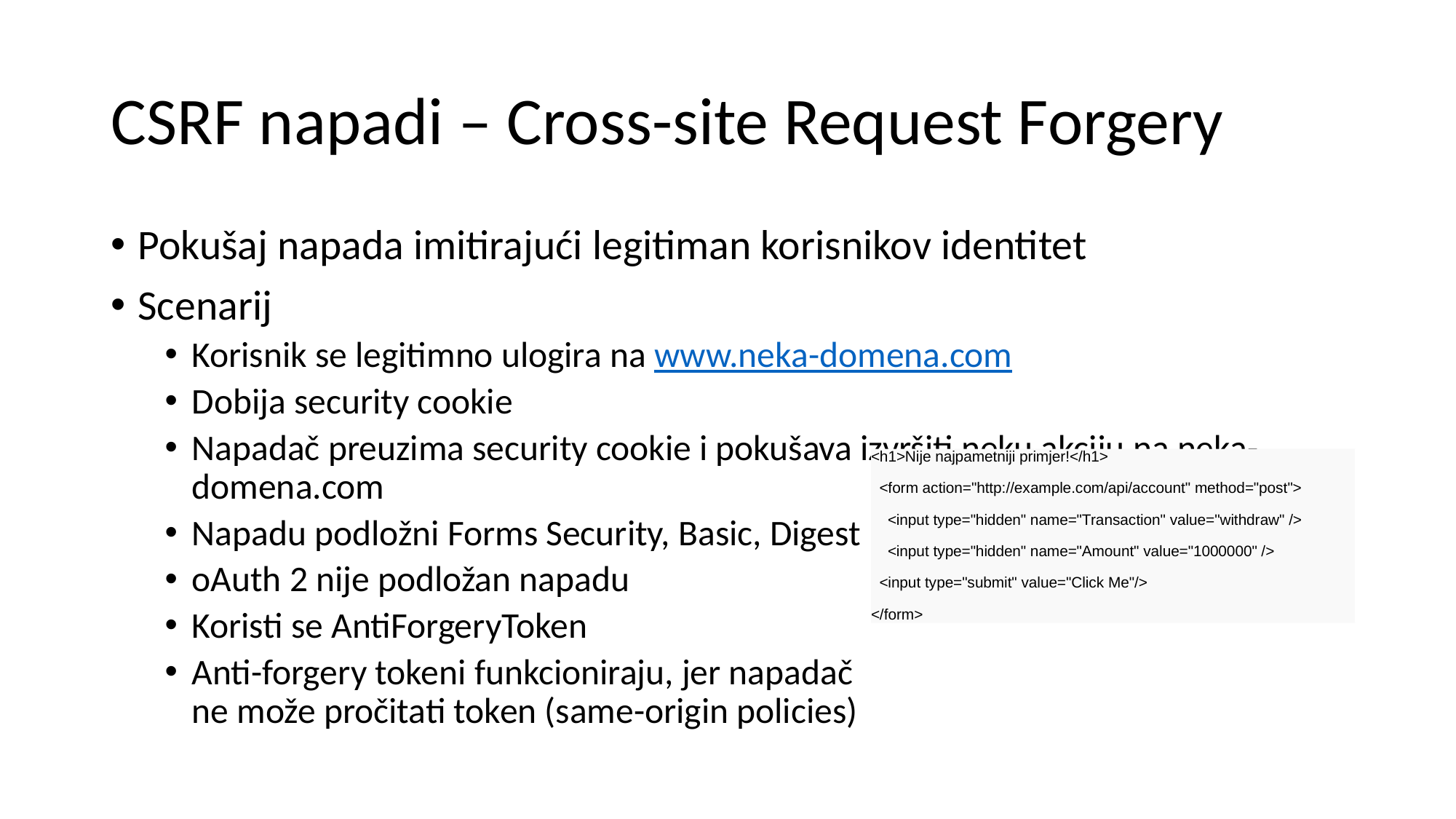

# CSRF napadi – Cross-site Request Forgery
Pokušaj napada imitirajući legitiman korisnikov identitet
Scenarij
Korisnik se legitimno ulogira na www.neka-domena.com
Dobija security cookie
Napadač preuzima security cookie i pokušava izvršiti neku akciju na neka-domena.com
Napadu podložni Forms Security, Basic, Digest
oAuth 2 nije podložan napadu
Koristi se AntiForgeryToken
Anti-forgery tokeni funkcioniraju, jer napadač
ne može pročitati token (same-origin policies)
<h1>Nije najpametniji primjer!</h1>
  <form action="http://example.com/api/account" method="post">
    <input type="hidden" name="Transaction" value="withdraw" />
    <input type="hidden" name="Amount" value="1000000" />
  <input type="submit" value="Click Me"/>
</form>